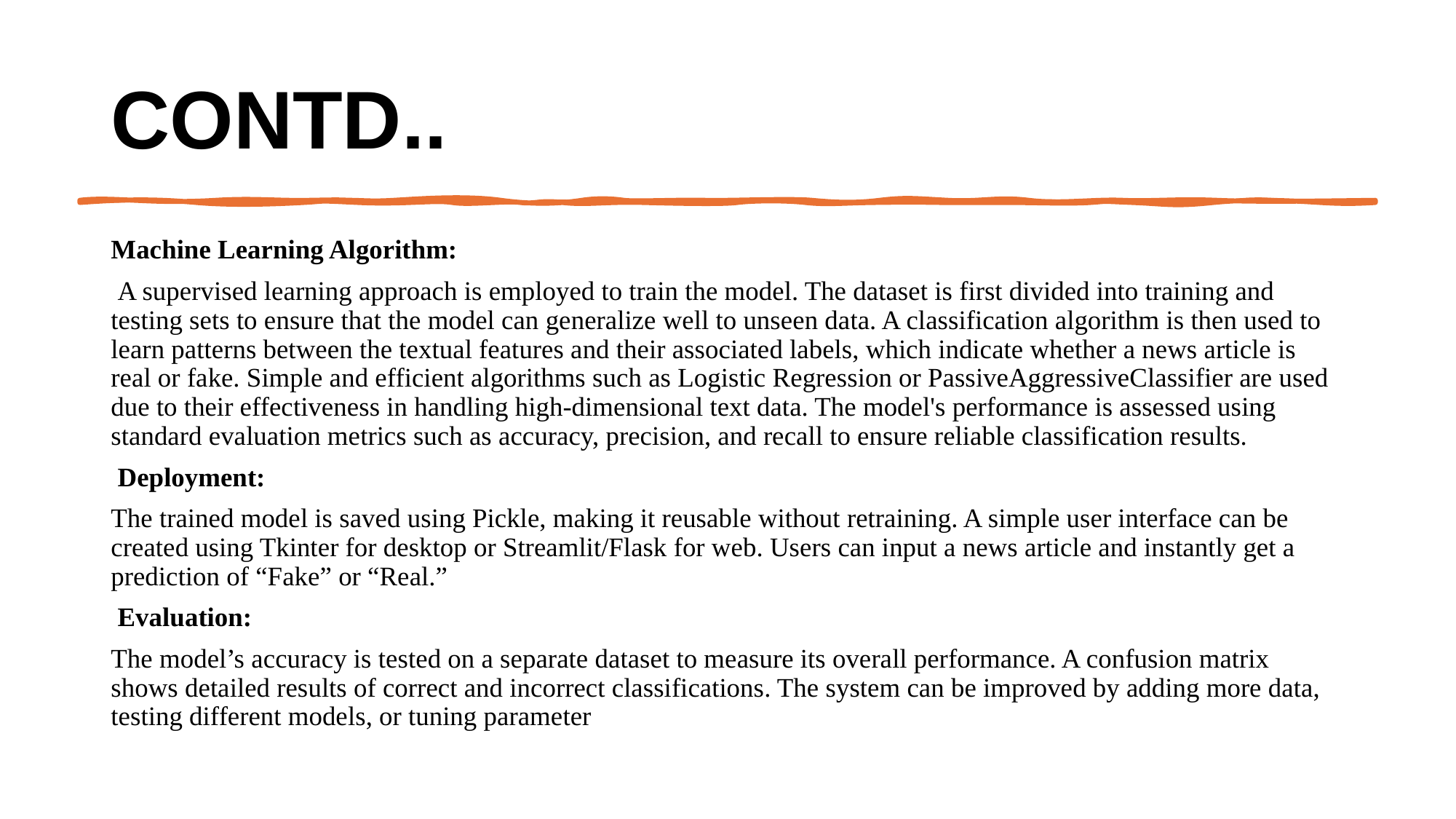

# Contd..

Machine Learning Algorithm:
 A supervised learning approach is employed to train the model. The dataset is first divided into training and testing sets to ensure that the model can generalize well to unseen data. A classification algorithm is then used to learn patterns between the textual features and their associated labels, which indicate whether a news article is real or fake. Simple and efficient algorithms such as Logistic Regression or PassiveAggressiveClassifier are used due to their effectiveness in handling high-dimensional text data. The model's performance is assessed using standard evaluation metrics such as accuracy, precision, and recall to ensure reliable classification results.
 Deployment:
The trained model is saved using Pickle, making it reusable without retraining. A simple user interface can be created using Tkinter for desktop or Streamlit/Flask for web. Users can input a news article and instantly get a prediction of “Fake” or “Real.”
 Evaluation:
The model’s accuracy is tested on a separate dataset to measure its overall performance. A confusion matrix shows detailed results of correct and incorrect classifications. The system can be improved by adding more data, testing different models, or tuning parameter